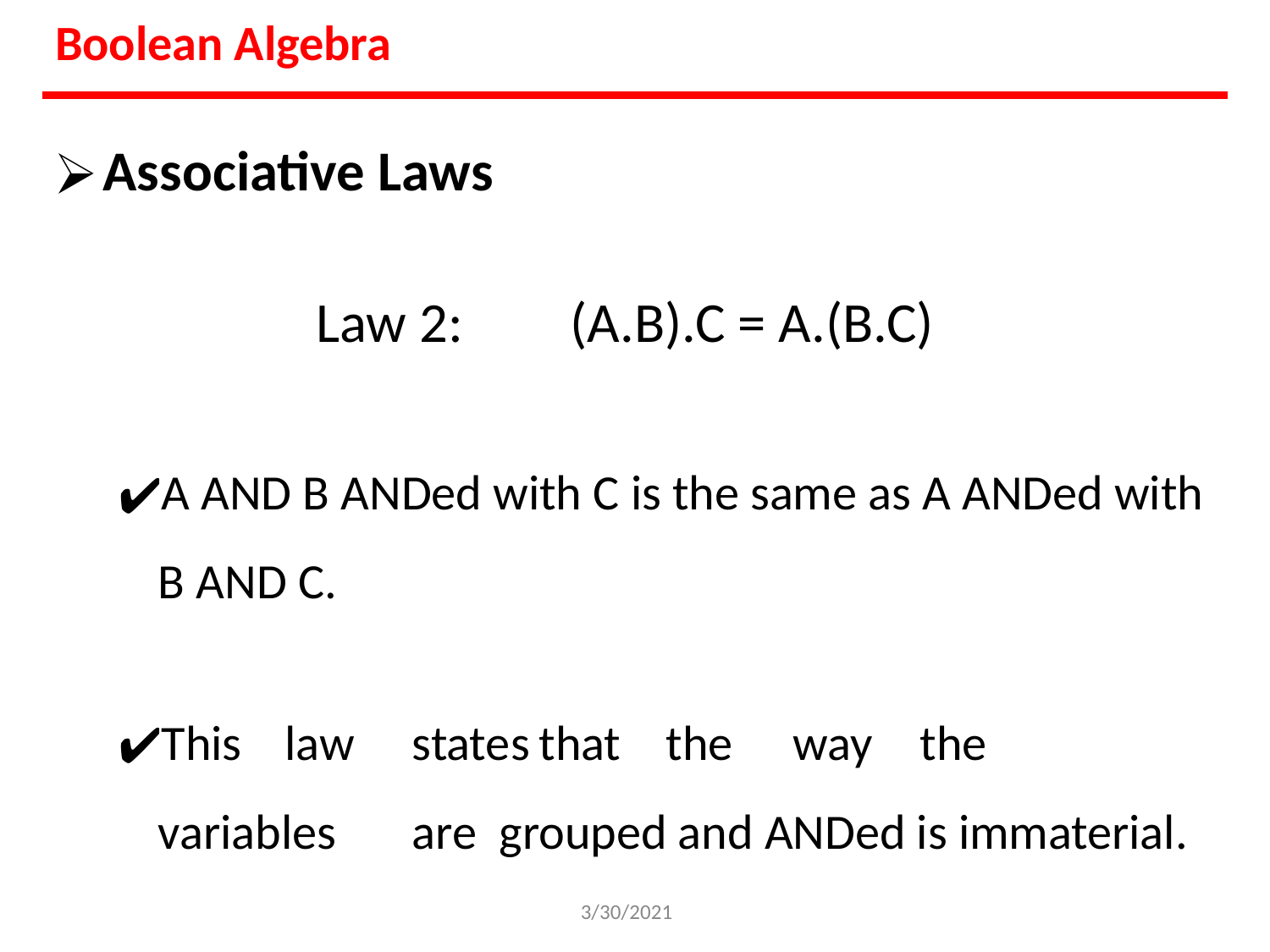

Boolean Algebra

Associative Laws

Law 2:	(A.B).C = A.(B.C)

A AND B ANDed with C is the same as A ANDed with  B AND C.

This	law	states	that	the	way	the	variables	are  grouped and ANDed is immaterial.

3/30/2021